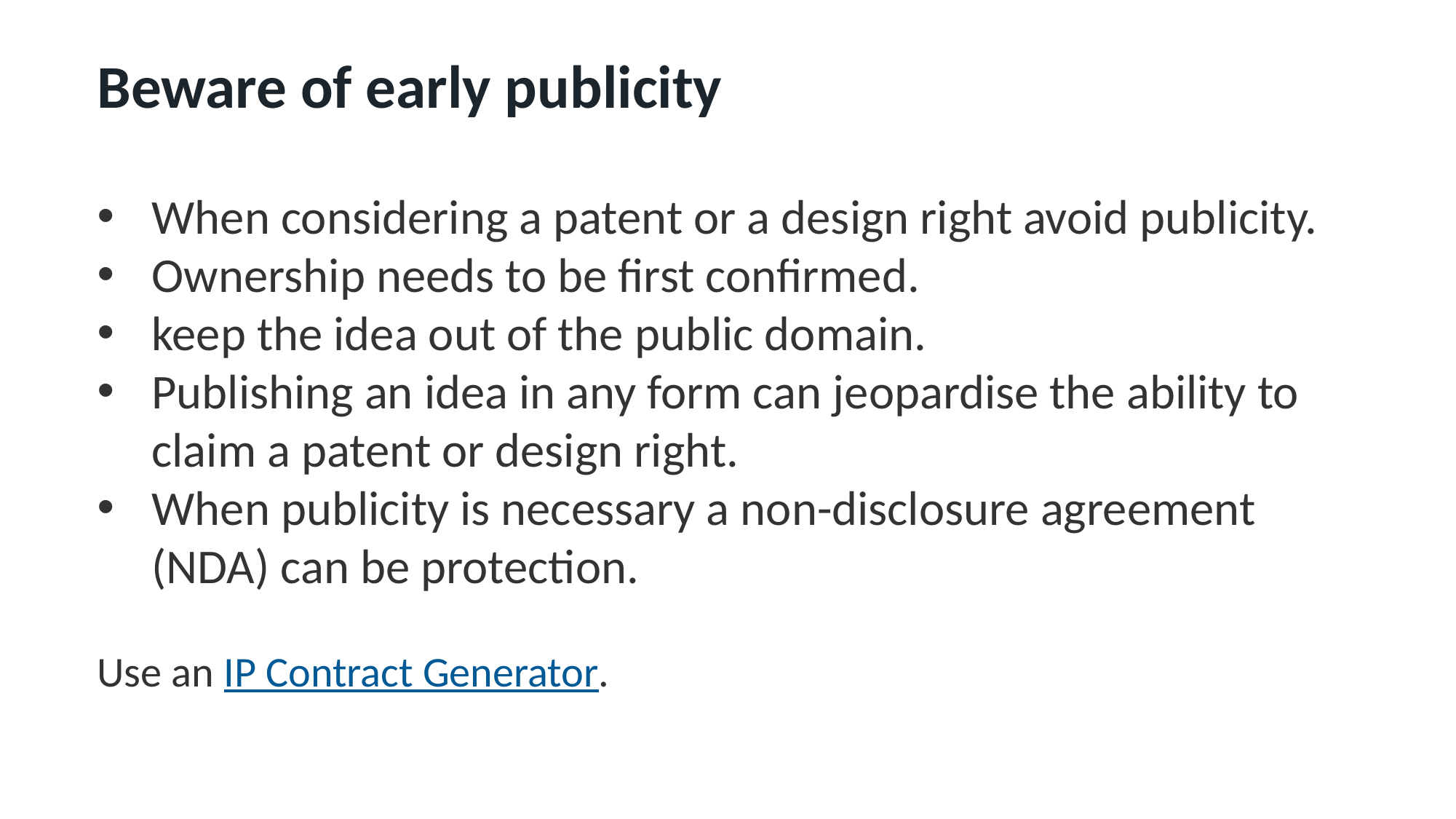

Beware of early publicity

When considering a patent or a design right avoid publicity.
Ownership needs to be first confirmed.
keep the idea out of the public domain.
Publishing an idea in any form can jeopardise the ability to claim a patent or design right.
When publicity is necessary a non-disclosure agreement (NDA) can be protection.

Use an IP Contract Generator.